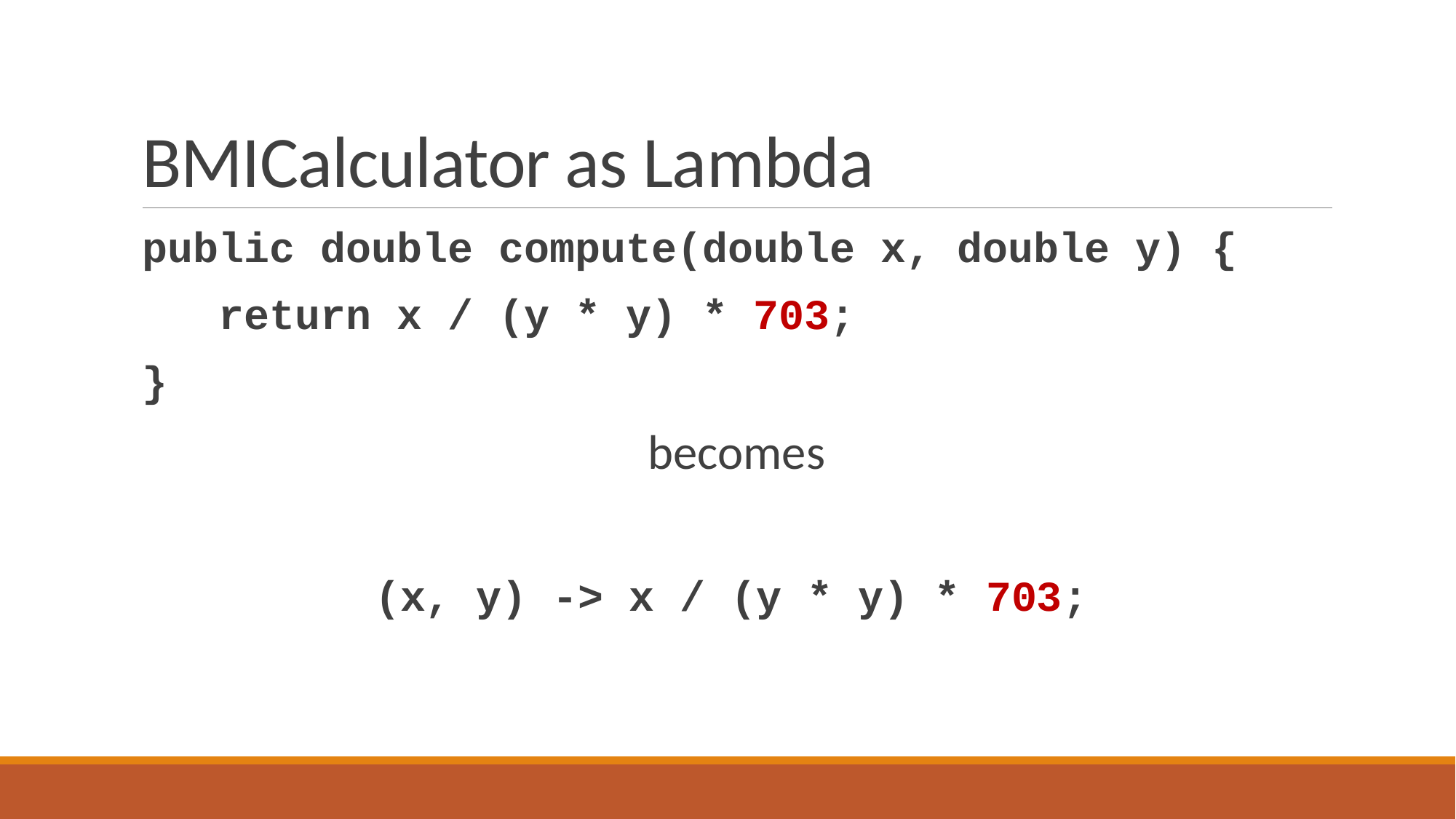

# BMICalculator as Lambda
public double compute(double x, double y) {
   return x / (y * y) * 703;
}
becomes

(x, y) -> x / (y * y) * 703;